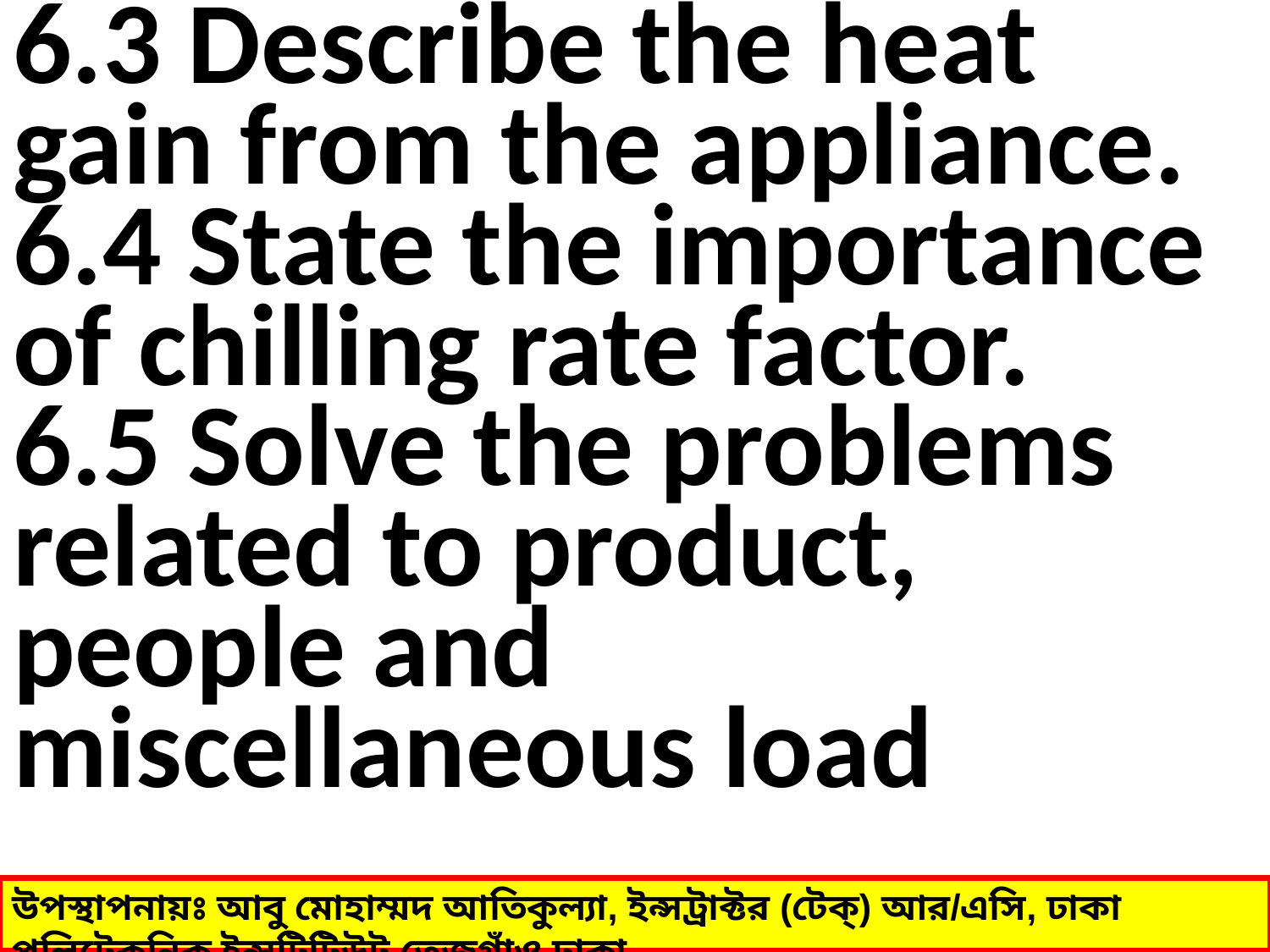

6.3 Describe the heat gain from the appliance.
6.4 State the importance of chilling rate factor.
6.5 Solve the problems related to product, people and miscellaneous load

উপস্থাপনায়ঃ আবু মোহাম্মদ আতিকুল্যা, ইন্সট্রাক্টর (টেক্) আর/এসি, ঢাকা পলিটেকনিক ইন্সটিটিউট,তেজগাঁও,ঢাকা